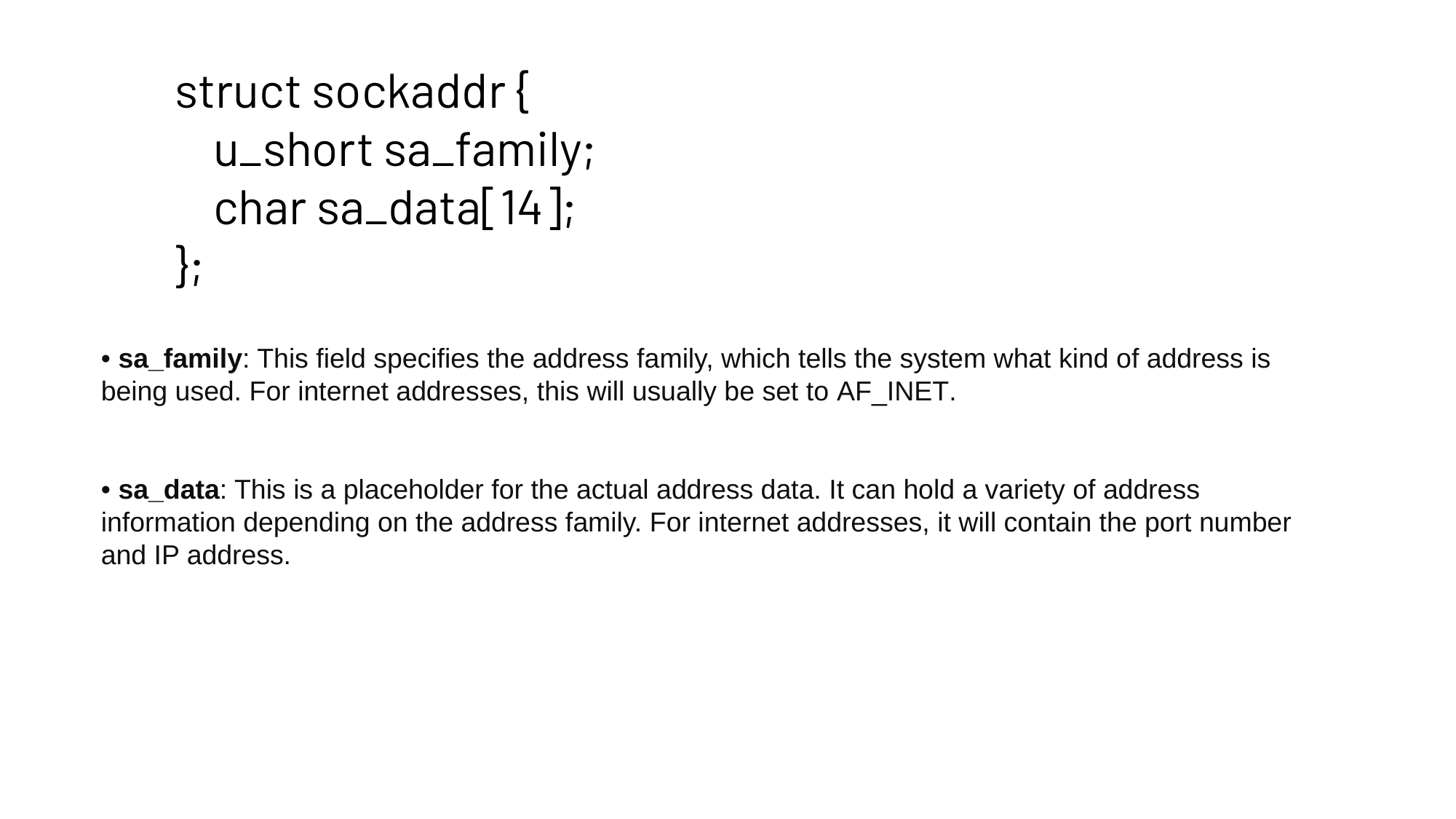

struct sockaddr {
    u_short sa_family;
    char sa_data[14];
};
• sa_family: This field specifies the address family, which tells the system what kind of address is being used. For internet addresses, this will usually be set to AF_INET.

• sa_data: This is a placeholder for the actual address data. It can hold a variety of address information depending on the address family. For internet addresses, it will contain the port number and IP address.